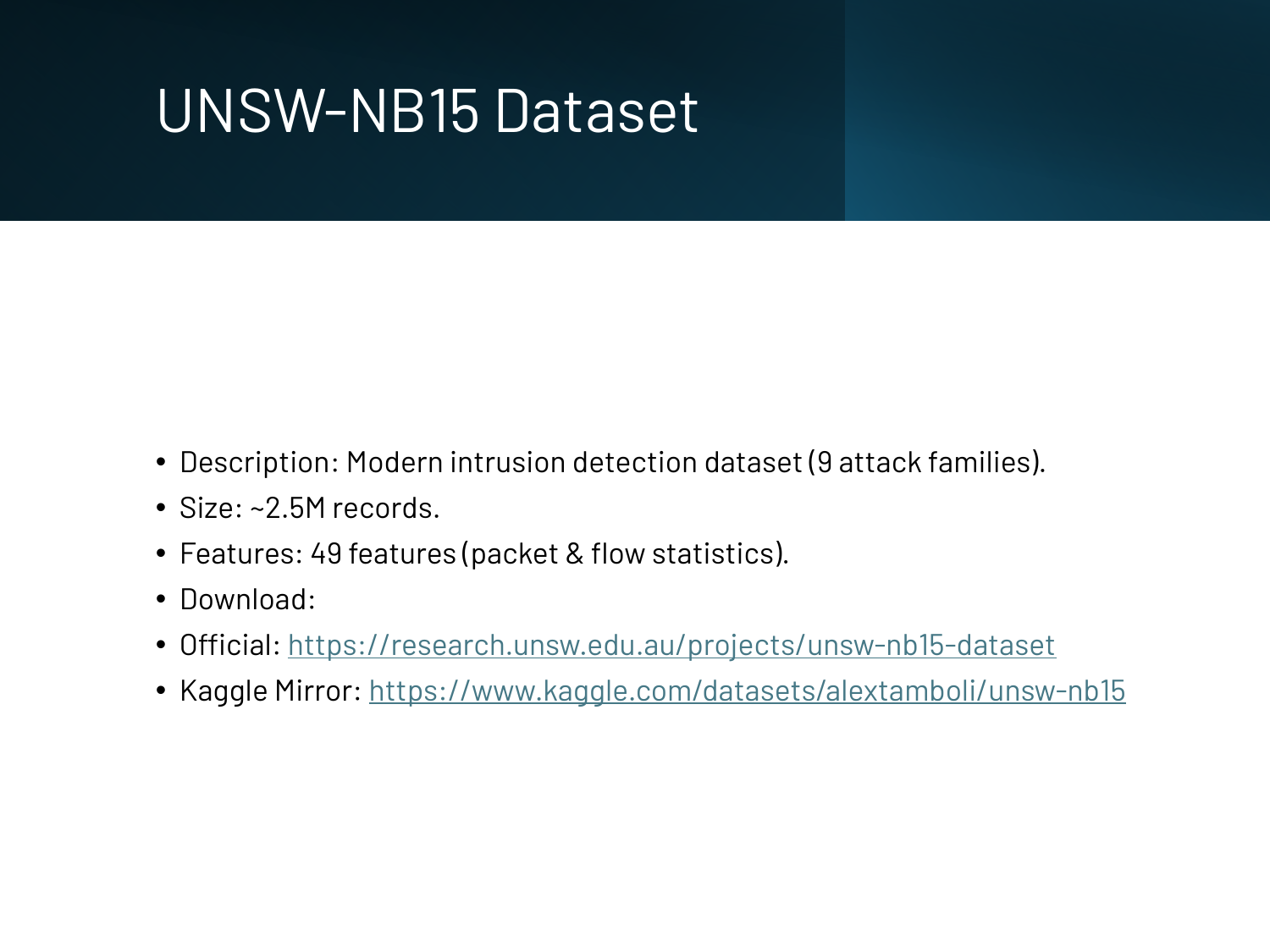

# UNSW-NB15 Dataset
Description: Modern intrusion detection dataset (9 attack families).
Size: ~2.5M records.
Features: 49 features (packet & flow statistics).
Download:
Official: https://research.unsw.edu.au/projects/unsw-nb15-dataset
Kaggle Mirror: https://www.kaggle.com/datasets/alextamboli/unsw-nb15